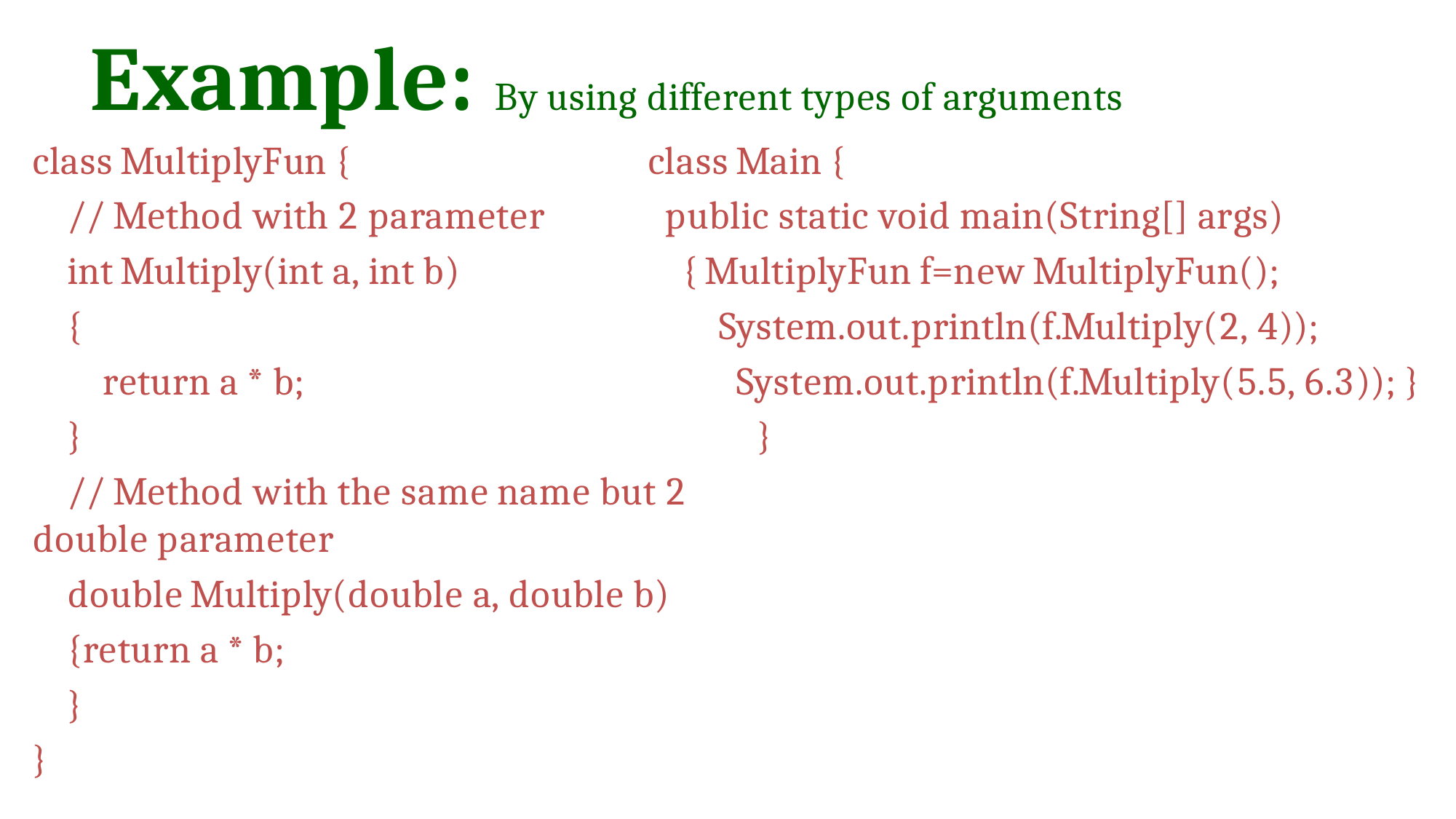

# Example: By using different types of arguments
class MultiplyFun {
    // Method with 2 parameter
    int Multiply(int a, int b)
    {
        return a * b;
    }
    // Method with the same name but 2 double parameter
    double Multiply(double a, double b)
    {return a * b;
    }
}

class Main {
  public static void main(String[] args)
    { MultiplyFun f=new MultiplyFun();
        System.out.println(f.Multiply(2, 4));
          System.out.println(f.Multiply(5.5, 6.3)); }
	}